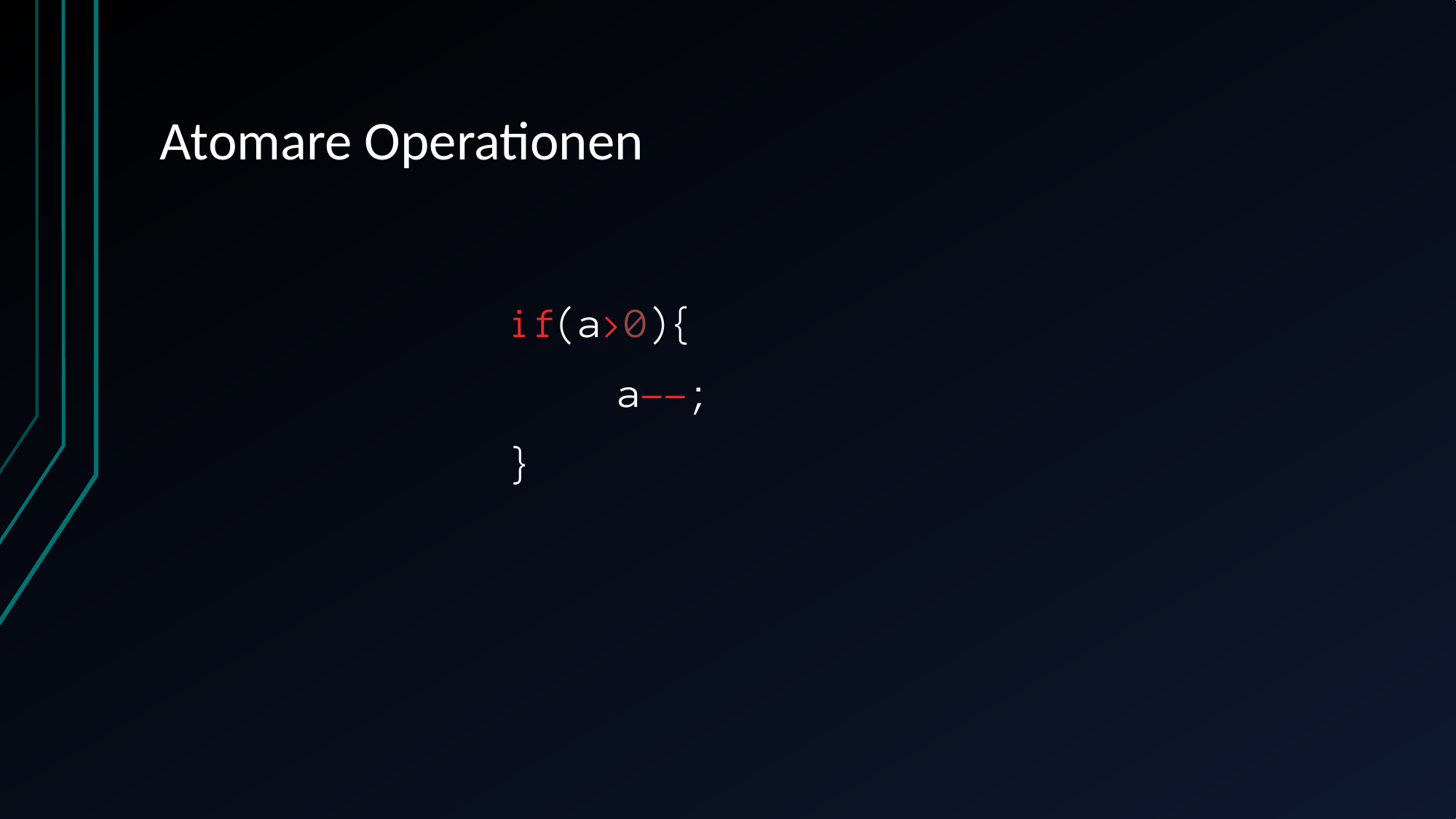

# Atomare Operationen
if(a>0){
 	a--;
}